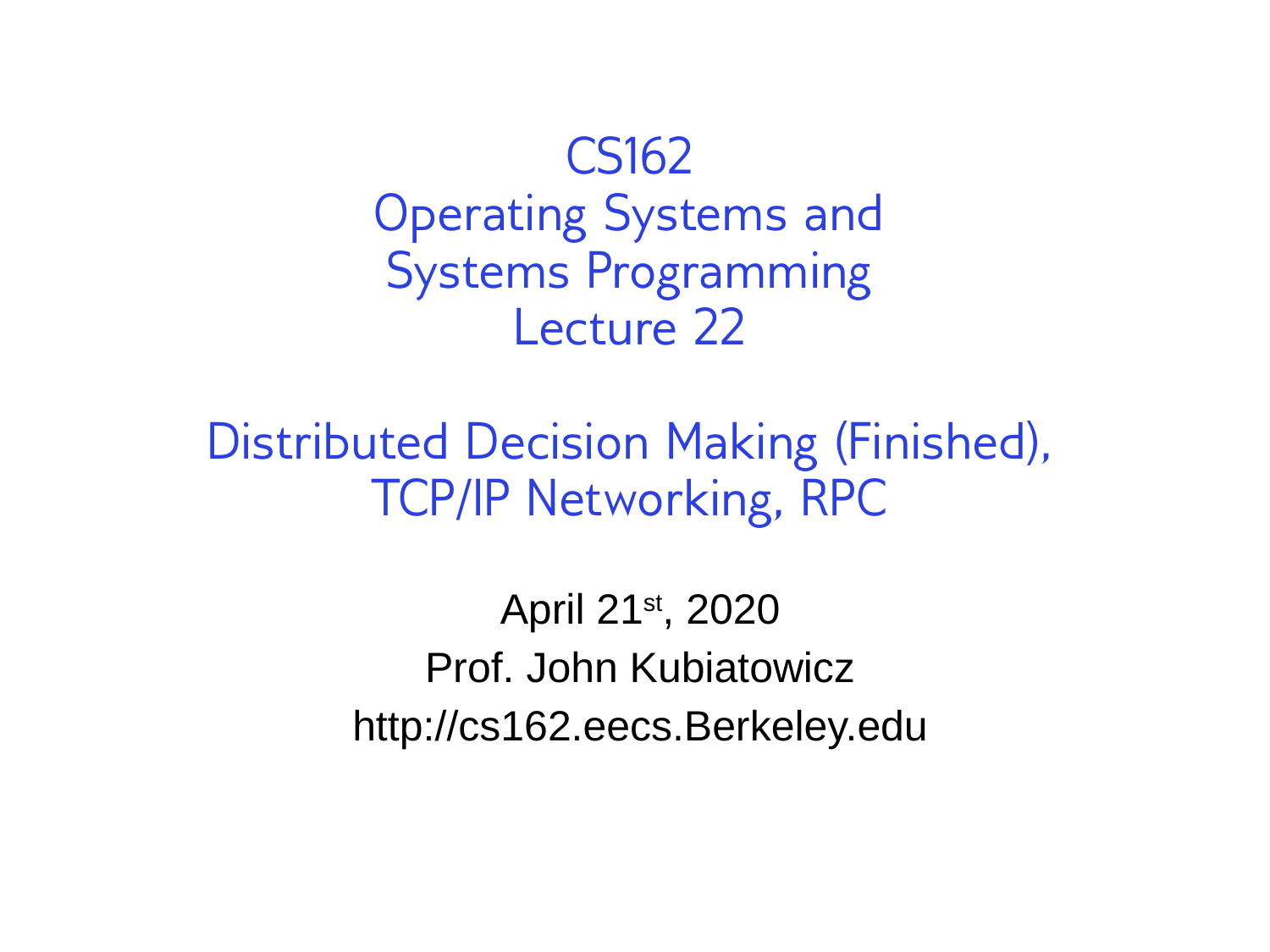

# CS162 Operating Systems and Systems Programming Lecture 22 Distributed Decision Making (Finished), TCP/IP Networking, RPC
April 21st, 2020
Prof. John Kubiatowicz
http://cs162.eecs.Berkeley.edu